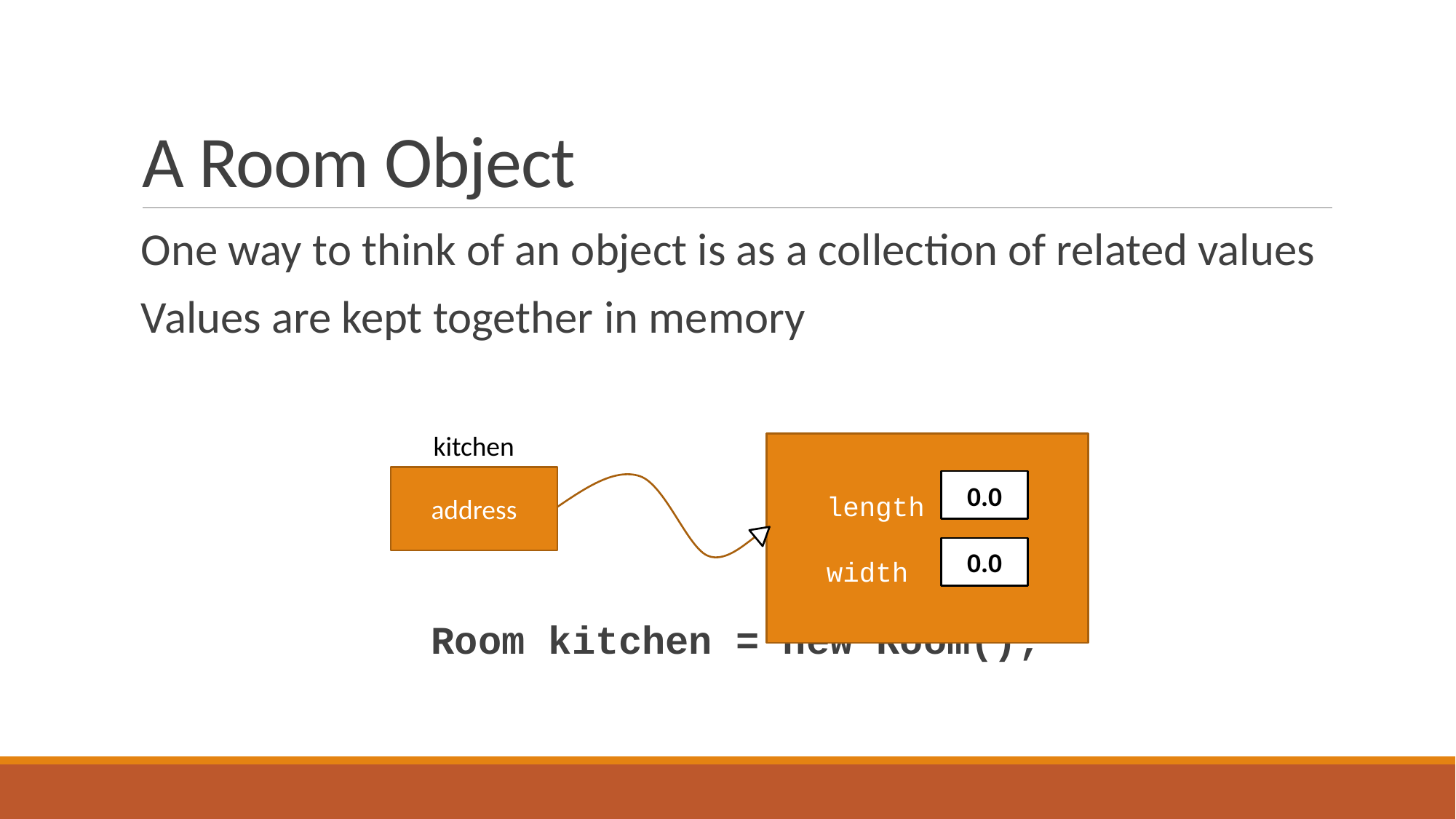

# A Room Object
One way to think of an object is as a collection of related values
Values are kept together in memory

Room kitchen = new Room();
kitchen
   length

   width
address
0.0

0.0